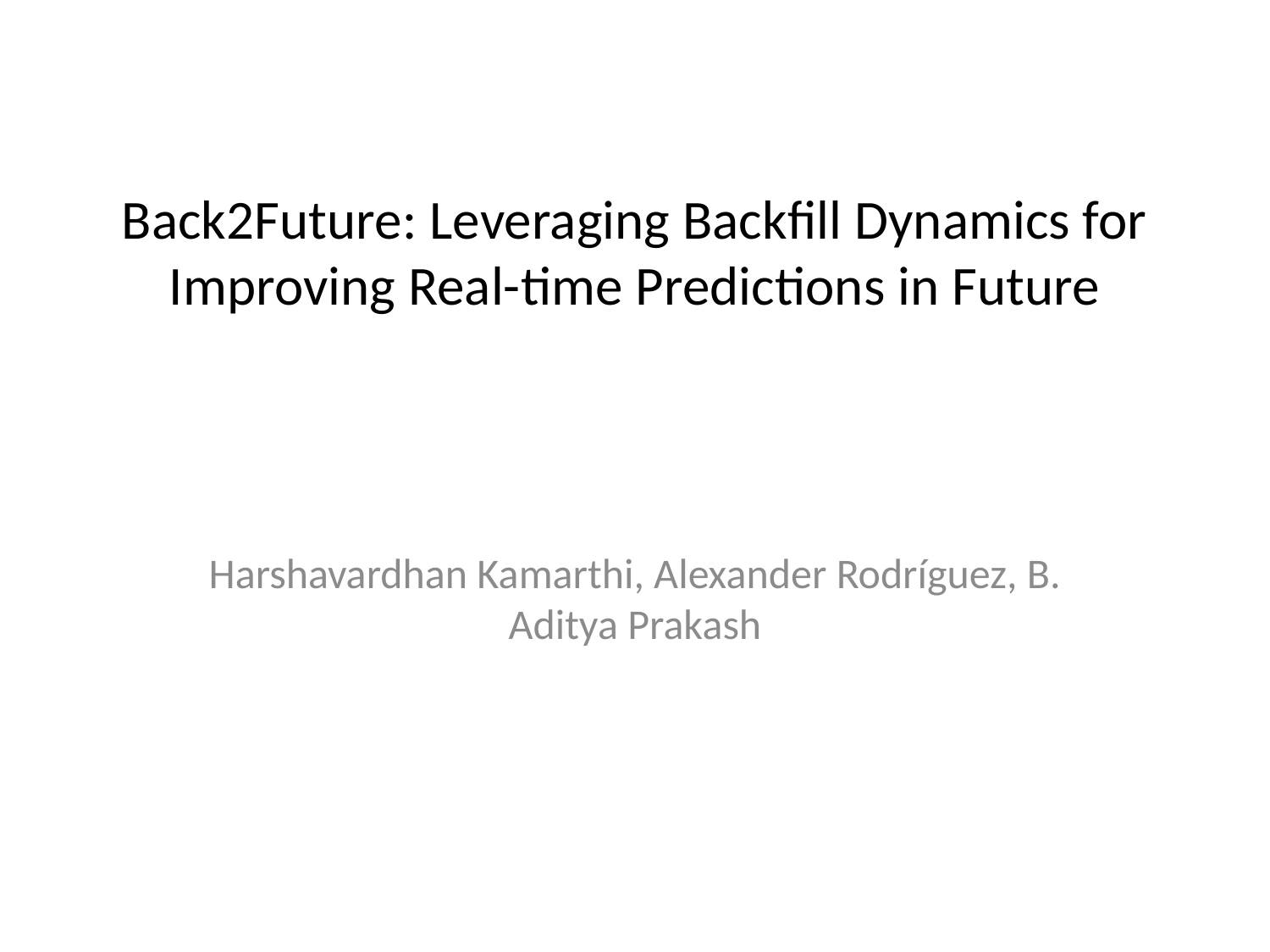

# Back2Future: Leveraging Backfill Dynamics for Improving Real-time Predictions in Future
Harshavardhan Kamarthi, Alexander Rodríguez, B. Aditya Prakash